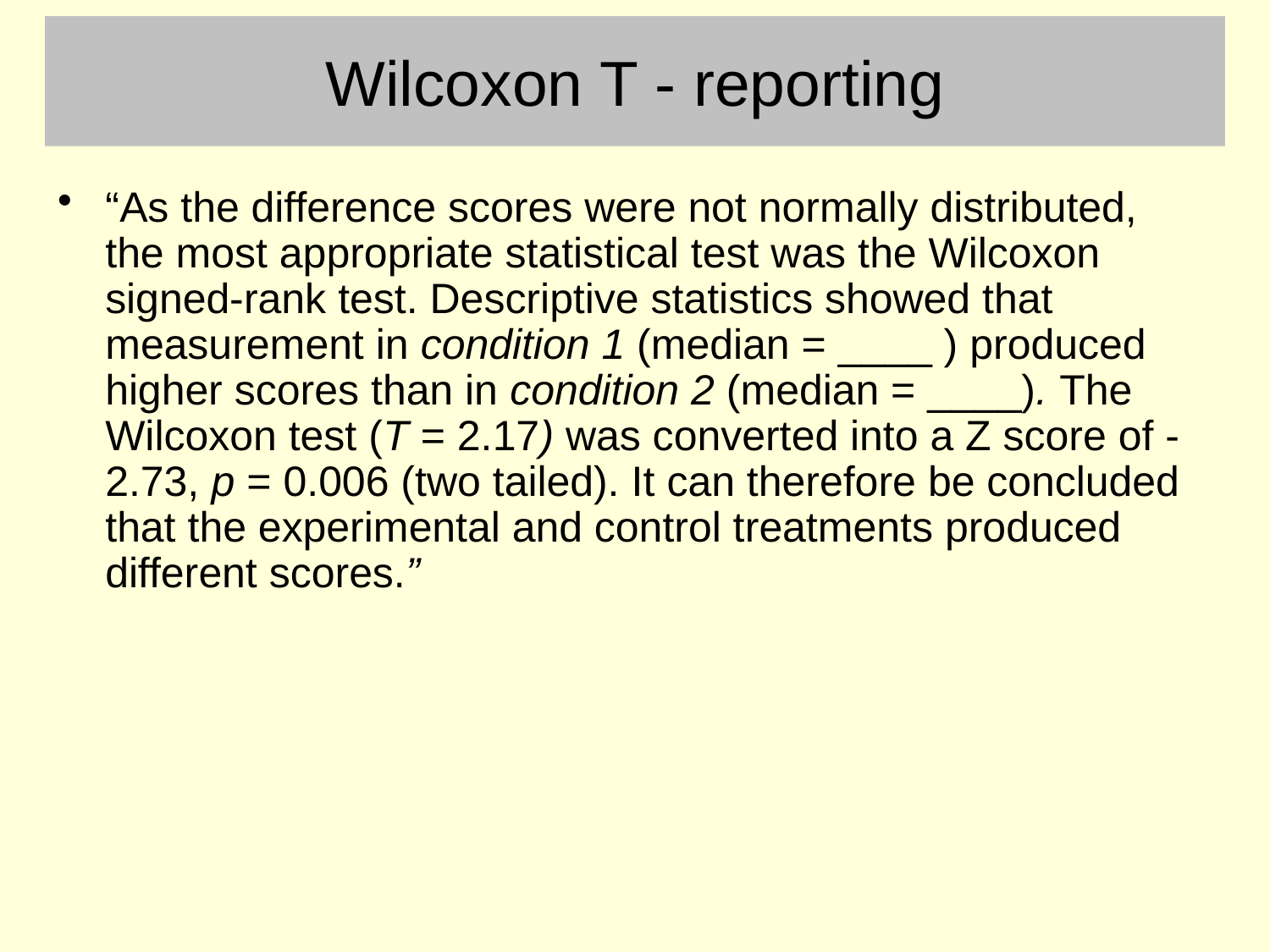

# Wilcoxon T - reporting
“As the difference scores were not normally distributed,  the most appropriate statistical test was the Wilcoxon signed-rank test. Descriptive statistics showed that measurement in condition 1 (median = ____ ) produced higher scores than in condition 2 (median = ____). The Wilcoxon test (T = 2.17) was converted into a Z score of -2.73, p = 0.006 (two tailed). It can therefore be concluded that the experimental and control treatments produced different scores.”